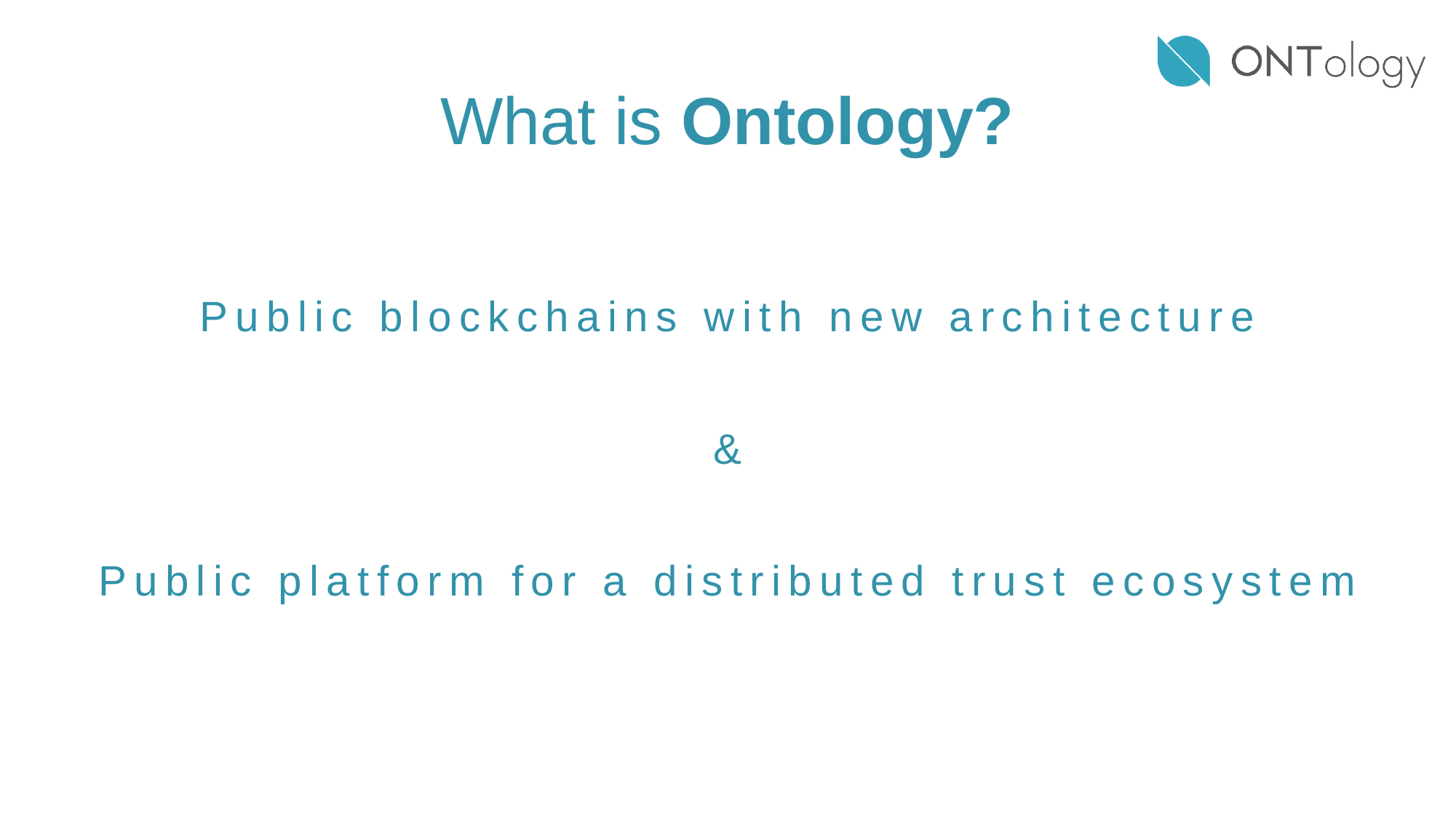

# What is Ontology?

Public blockchains with new architecture

&

Public platform for a distributed trust ecosystem